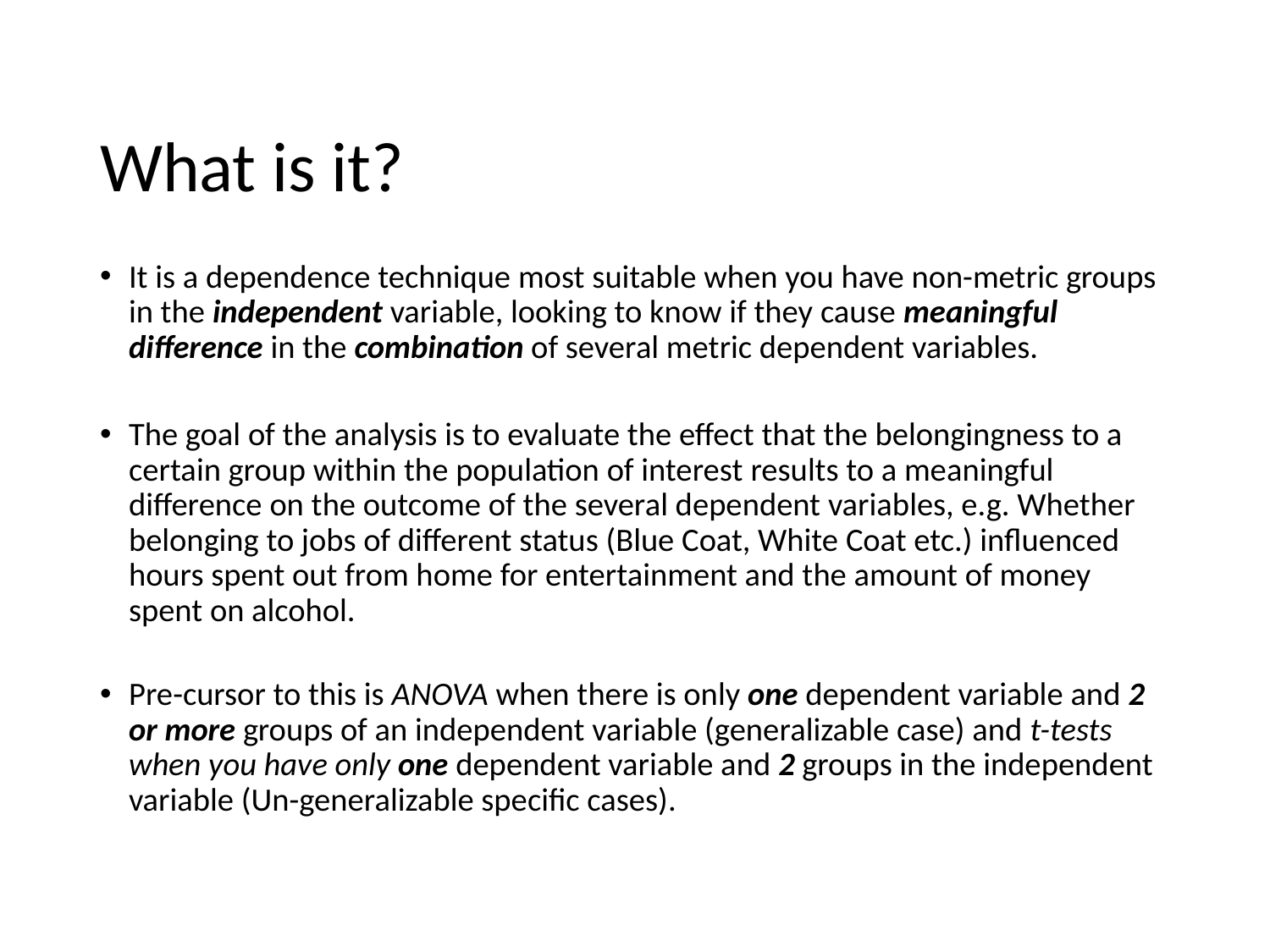

# What is it?
It is a dependence technique most suitable when you have non-metric groups in the independent variable, looking to know if they cause meaningful difference in the combination of several metric dependent variables.
The goal of the analysis is to evaluate the effect that the belongingness to a certain group within the population of interest results to a meaningful difference on the outcome of the several dependent variables, e.g. Whether belonging to jobs of different status (Blue Coat, White Coat etc.) influenced hours spent out from home for entertainment and the amount of money spent on alcohol.
Pre-cursor to this is ANOVA when there is only one dependent variable and 2 or more groups of an independent variable (generalizable case) and t-tests when you have only one dependent variable and 2 groups in the independent variable (Un-generalizable specific cases).